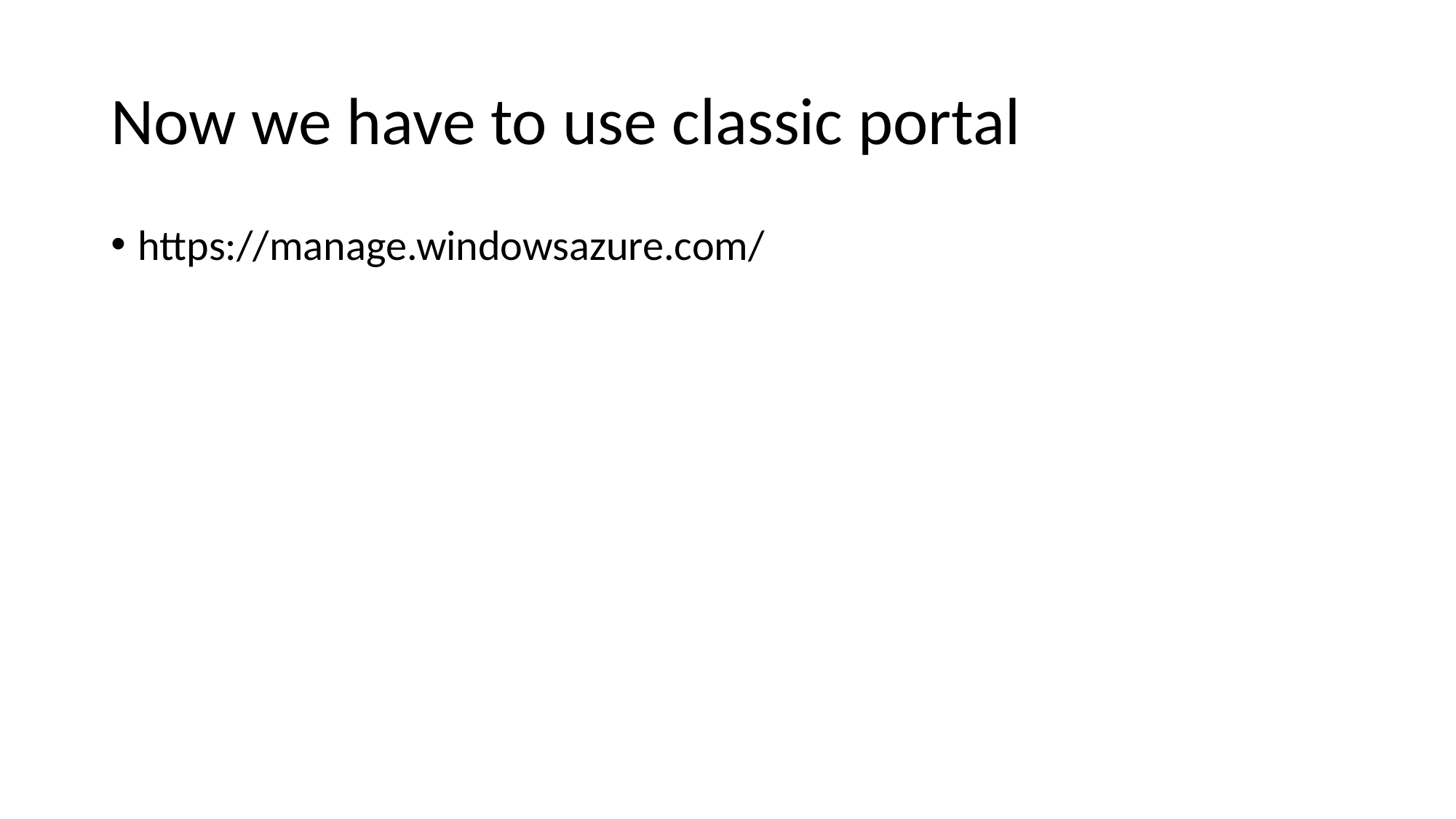

# Now we have to use classic portal
https://manage.windowsazure.com/